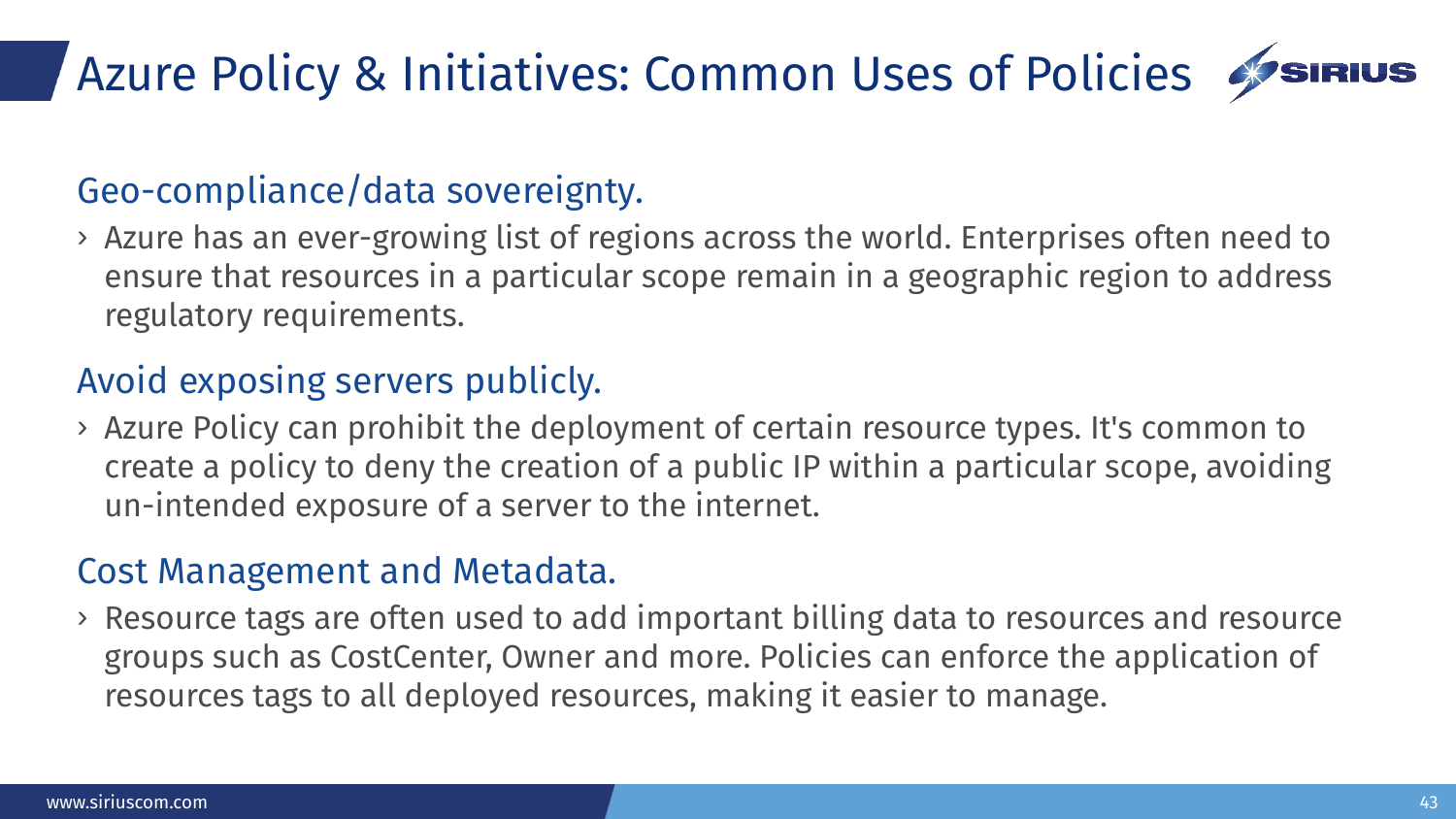

# Azure Policy & Initiatives: Common Uses of Policies
Geo-compliance/data sovereignty.
Azure has an ever-growing list of regions across the world. Enterprises often need to ensure that resources in a particular scope remain in a geographic region to address regulatory requirements.
Avoid exposing servers publicly.
Azure Policy can prohibit the deployment of certain resource types. It's common to create a policy to deny the creation of a public IP within a particular scope, avoiding un-intended exposure of a server to the internet.
Cost Management and Metadata.
Resource tags are often used to add important billing data to resources and resource groups such as CostCenter, Owner and more. Policies can enforce the application of resources tags to all deployed resources, making it easier to manage.